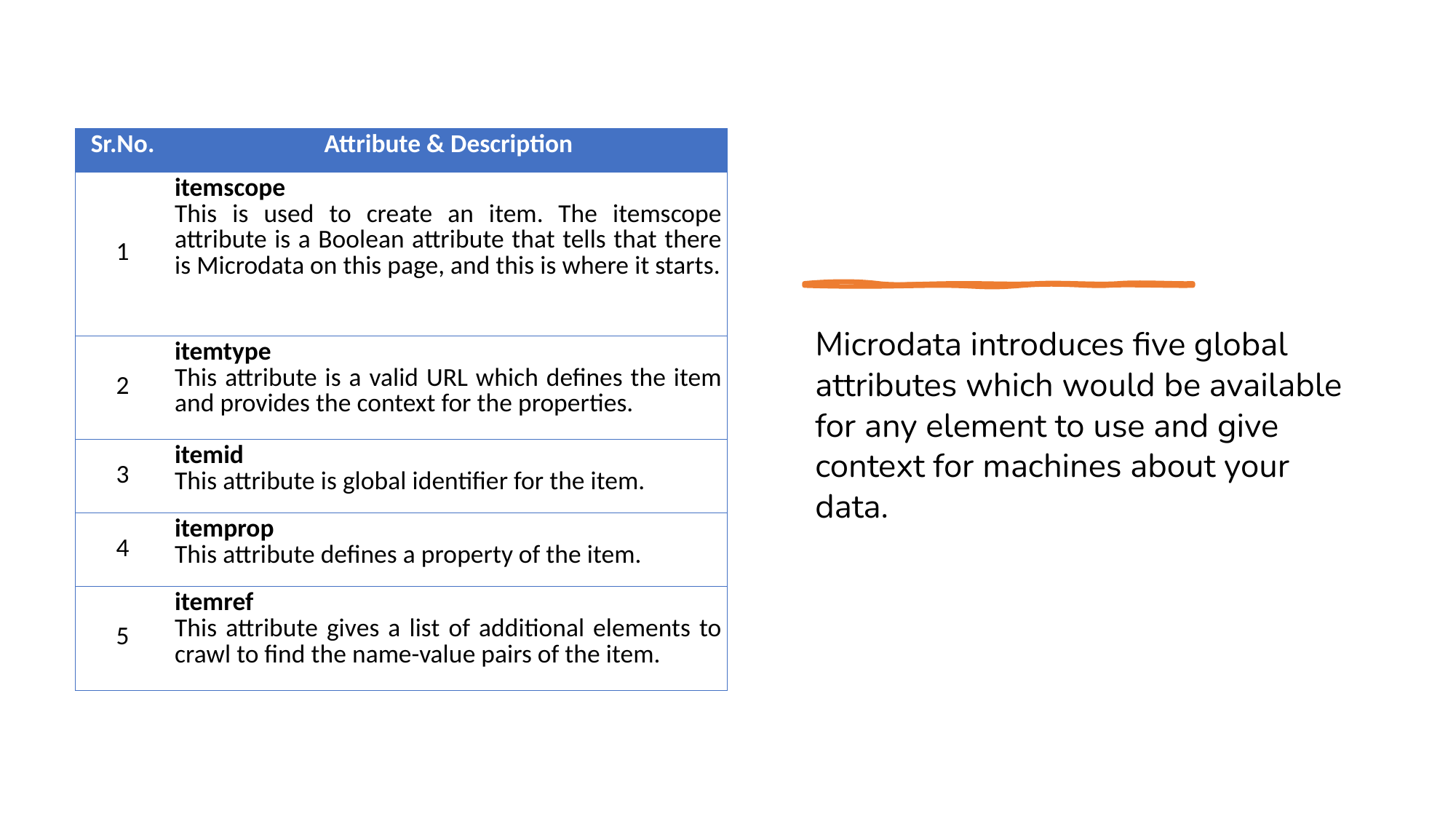

| Sr.No. | Attribute & Description |
| --- | --- |
| 1 | itemscope This is used to create an item. The itemscope attribute is a Boolean attribute that tells that there is Microdata on this page, and this is where it starts. |
| 2 | itemtype This attribute is a valid URL which defines the item and provides the context for the properties. |
| 3 | itemid This attribute is global identifier for the item. |
| 4 | itemprop This attribute defines a property of the item. |
| 5 | itemref This attribute gives a list of additional elements to crawl to find the name-value pairs of the item. |

Microdata introduces five global attributes which would be available for any element to use and give context for machines about your data.